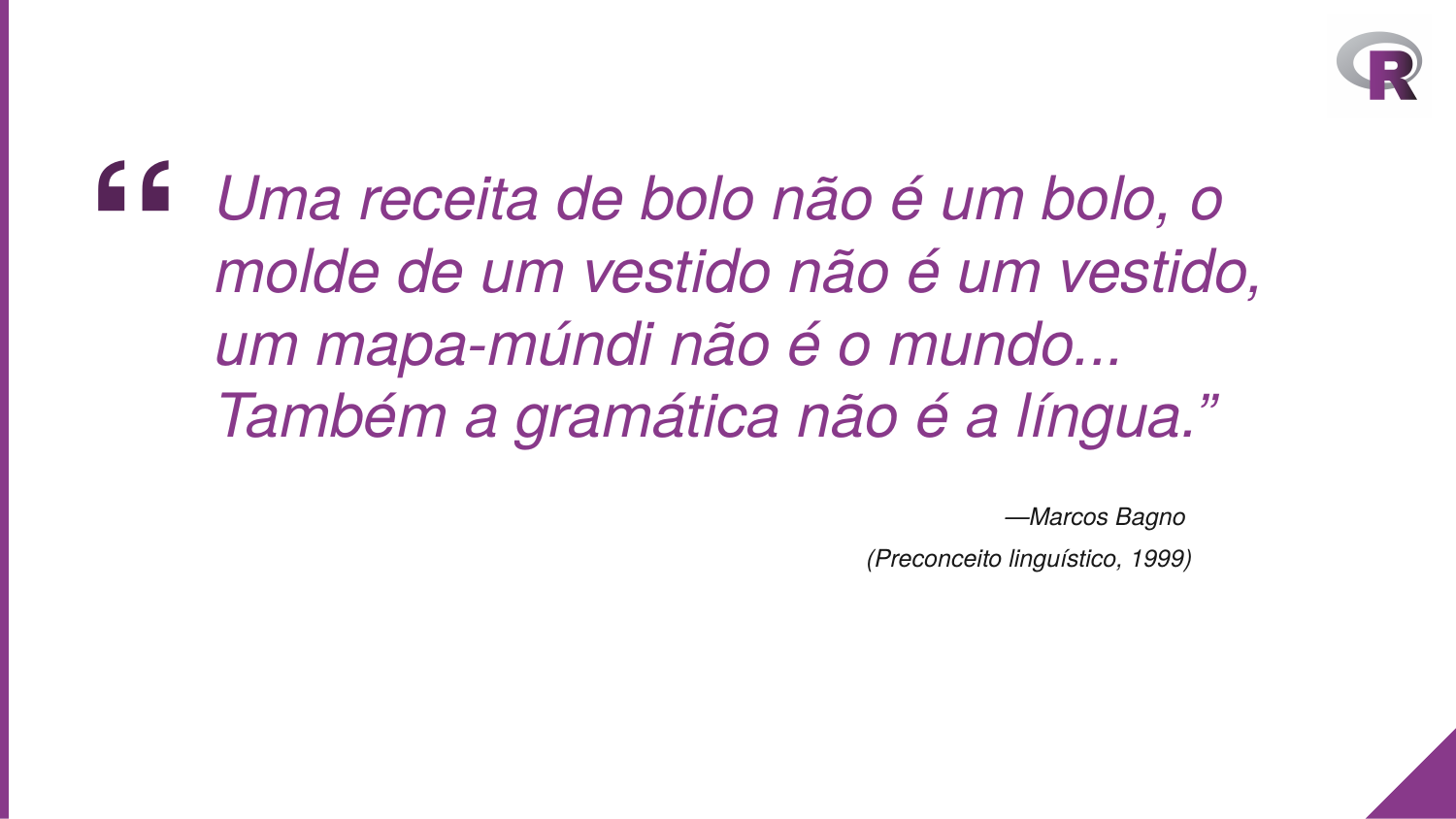

Uma receita de bolo não é um bolo, o molde de um vestido não é um vestido, um mapa-múndi não é o mundo... Também a gramática não é a língua.”
—Marcos Bagno
(Preconceito linguístico, 1999)